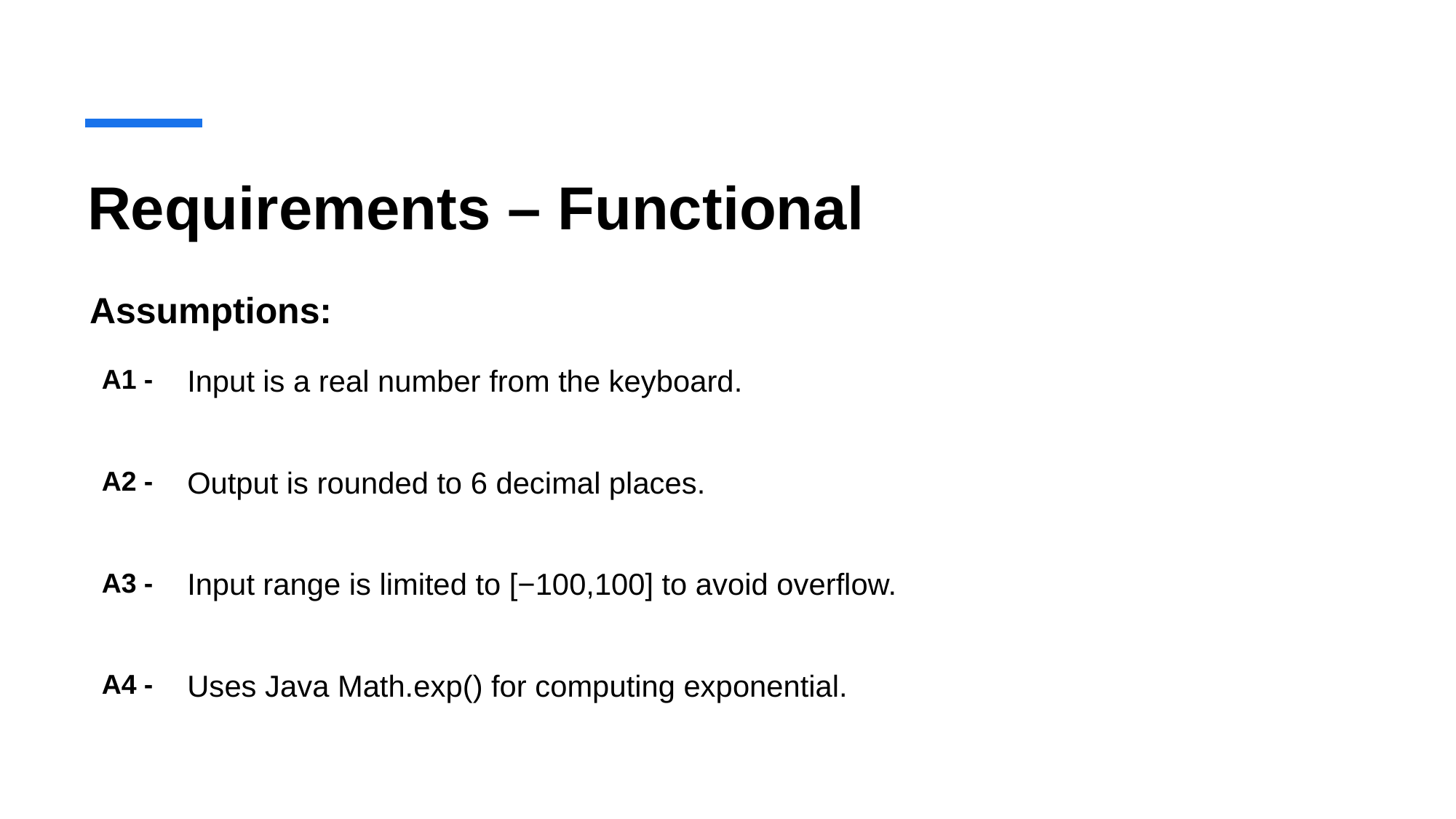

# Requirements – Functional
Assumptions:
| A1 - | Input is a real number from the keyboard. |
| --- | --- |
| A2 - | Output is rounded to 6 decimal places. |
| A3 - | Input range is limited to [−100,100] to avoid overflow. |
| A4 - | Uses Java Math.exp() for computing exponential. |